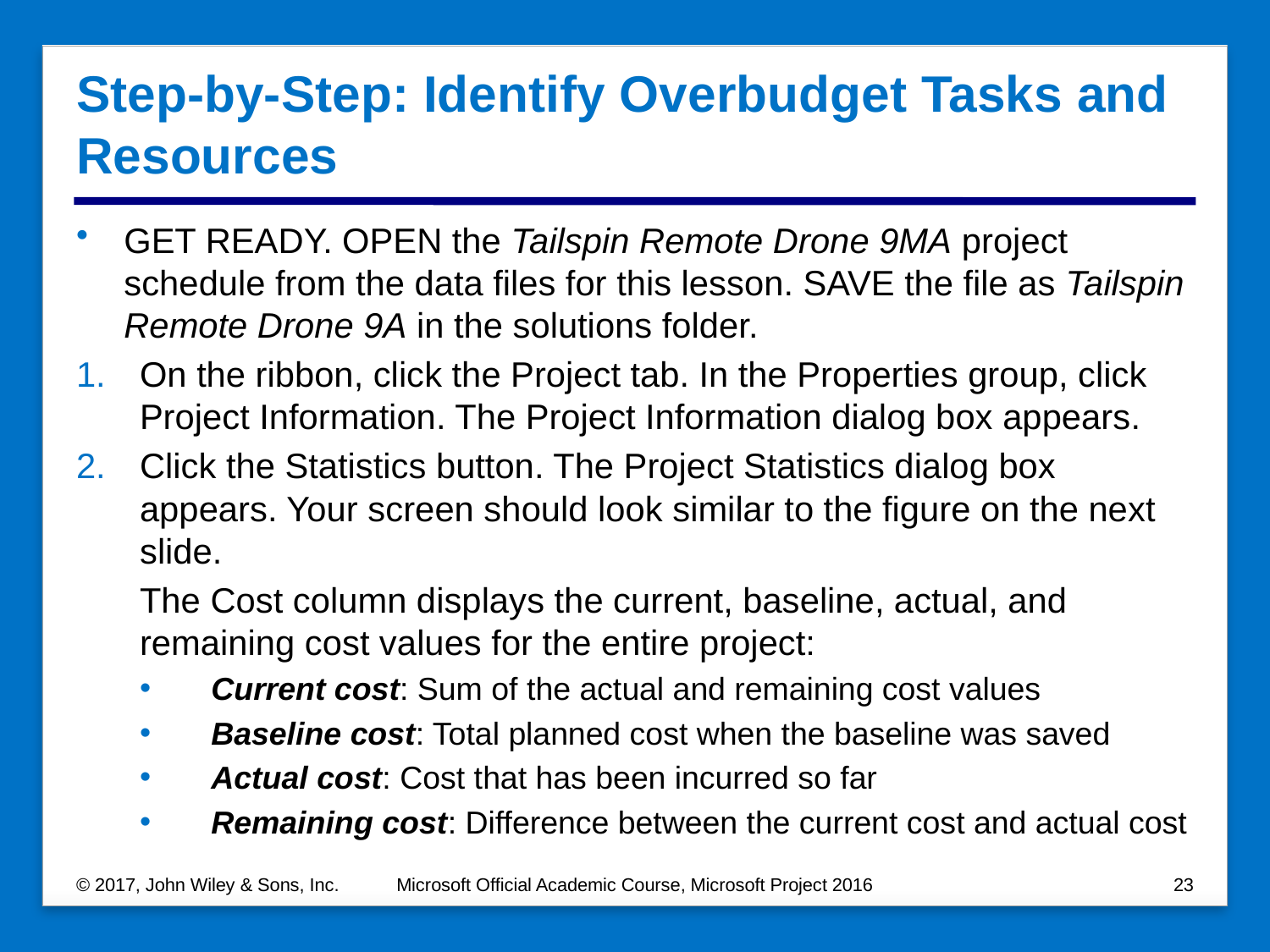

# Step-by-Step: Identify Overbudget Tasks and Resources
GET READY. OPEN the Tailspin Remote Drone 9MA project schedule from the data files for this lesson. SAVE the file as Tailspin Remote Drone 9A in the solutions folder.
On the ribbon, click the Project tab. In the Properties group, click Project Information. The Project Information dialog box appears.
Click the Statistics button. The Project Statistics dialog box appears. Your screen should look similar to the figure on the next slide.
The Cost column displays the current, baseline, actual, and remaining cost values for the entire project:
Current cost: Sum of the actual and remaining cost values
Baseline cost: Total planned cost when the baseline was saved
Actual cost: Cost that has been incurred so far
Remaining cost: Difference between the current cost and actual cost
© 2017, John Wiley & Sons, Inc.
Microsoft Official Academic Course, Microsoft Project 2016
23